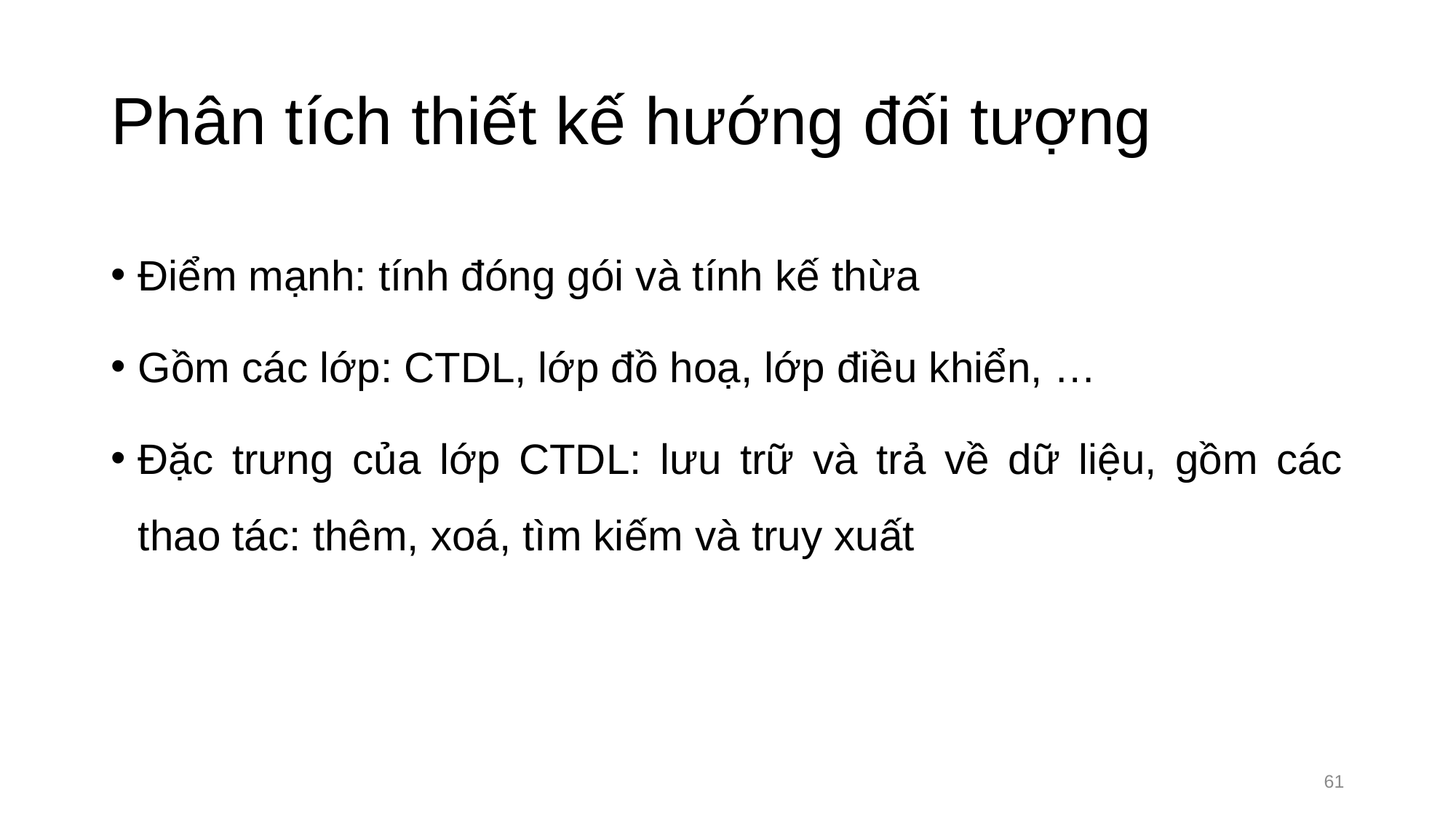

# Phân tích thiết kế hướng đối tượng
Điểm mạnh: tính đóng gói và tính kế thừa
Gồm các lớp: CTDL, lớp đồ hoạ, lớp điều khiển, …
Đặc trưng của lớp CTDL: lưu trữ và trả về dữ liệu, gồm các thao tác: thêm, xoá, tìm kiếm và truy xuất
61